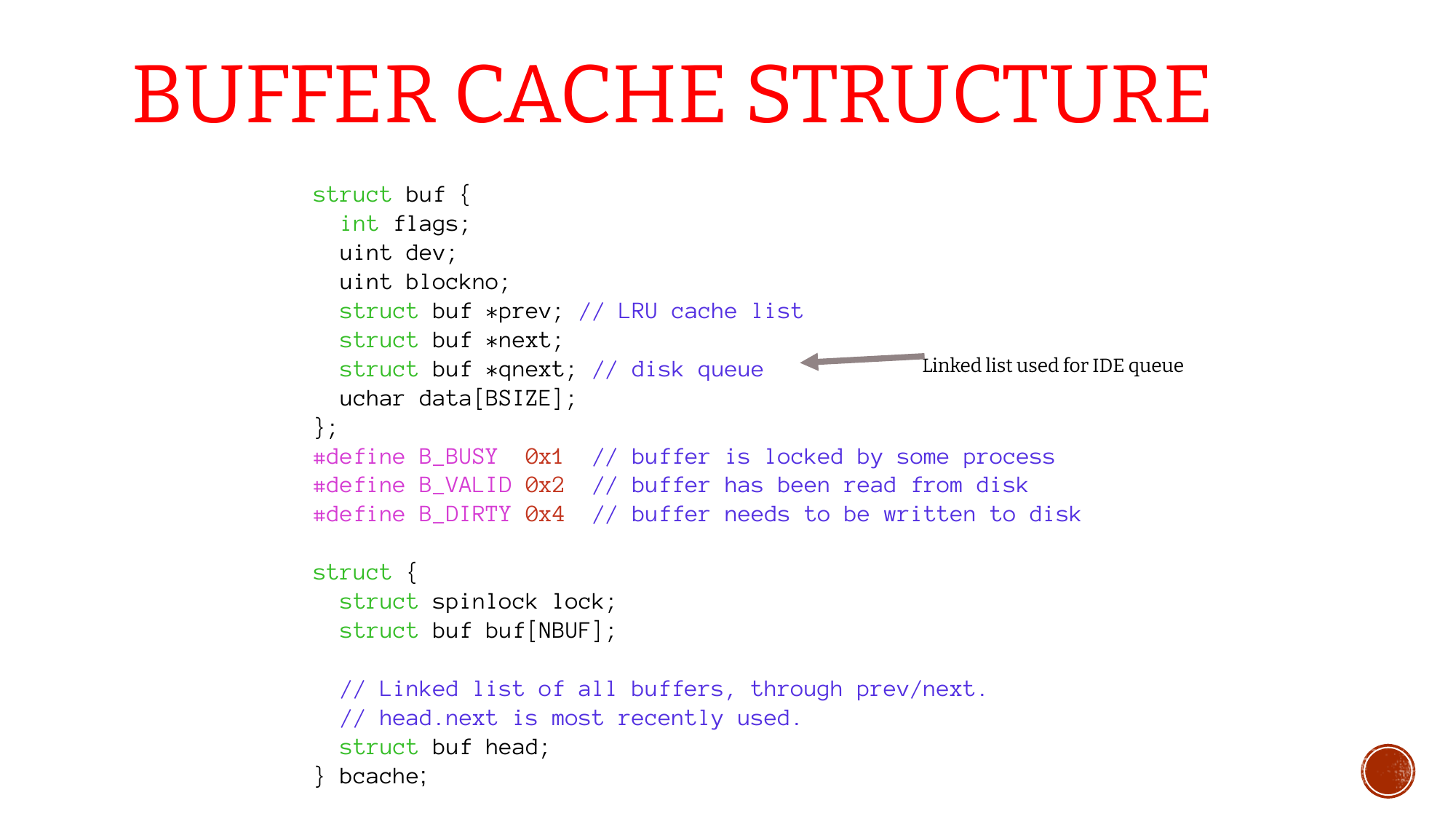

# Buffer Cache Structure
struct buf {
  int flags;
  uint dev;
  uint blockno;
  struct buf *prev; // LRU cache list
  struct buf *next;
  struct buf *qnext; // disk queue
  uchar data[BSIZE];
};
#define B_BUSY  0x1  // buffer is locked by some process
#define B_VALID 0x2  // buffer has been read from disk
#define B_DIRTY 0x4  // buffer needs to be written to disk

struct {
  struct spinlock lock;
  struct buf buf[NBUF];

  // Linked list of all buffers, through prev/next.
  // head.next is most recently used.
  struct buf head;
} bcache;
Linked list used for IDE queue